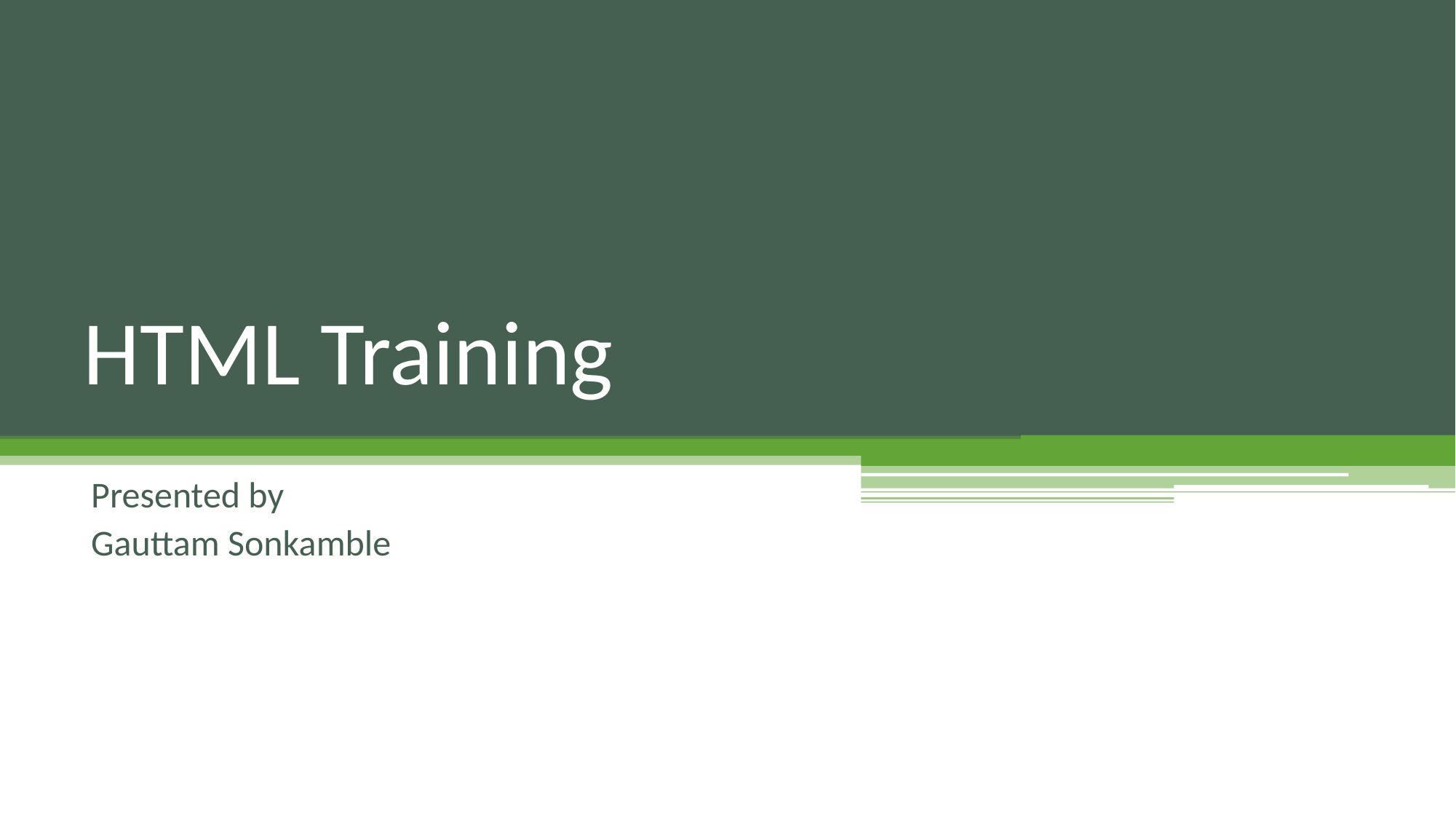

# HTML Training
Presented by
Gauttam Sonkamble